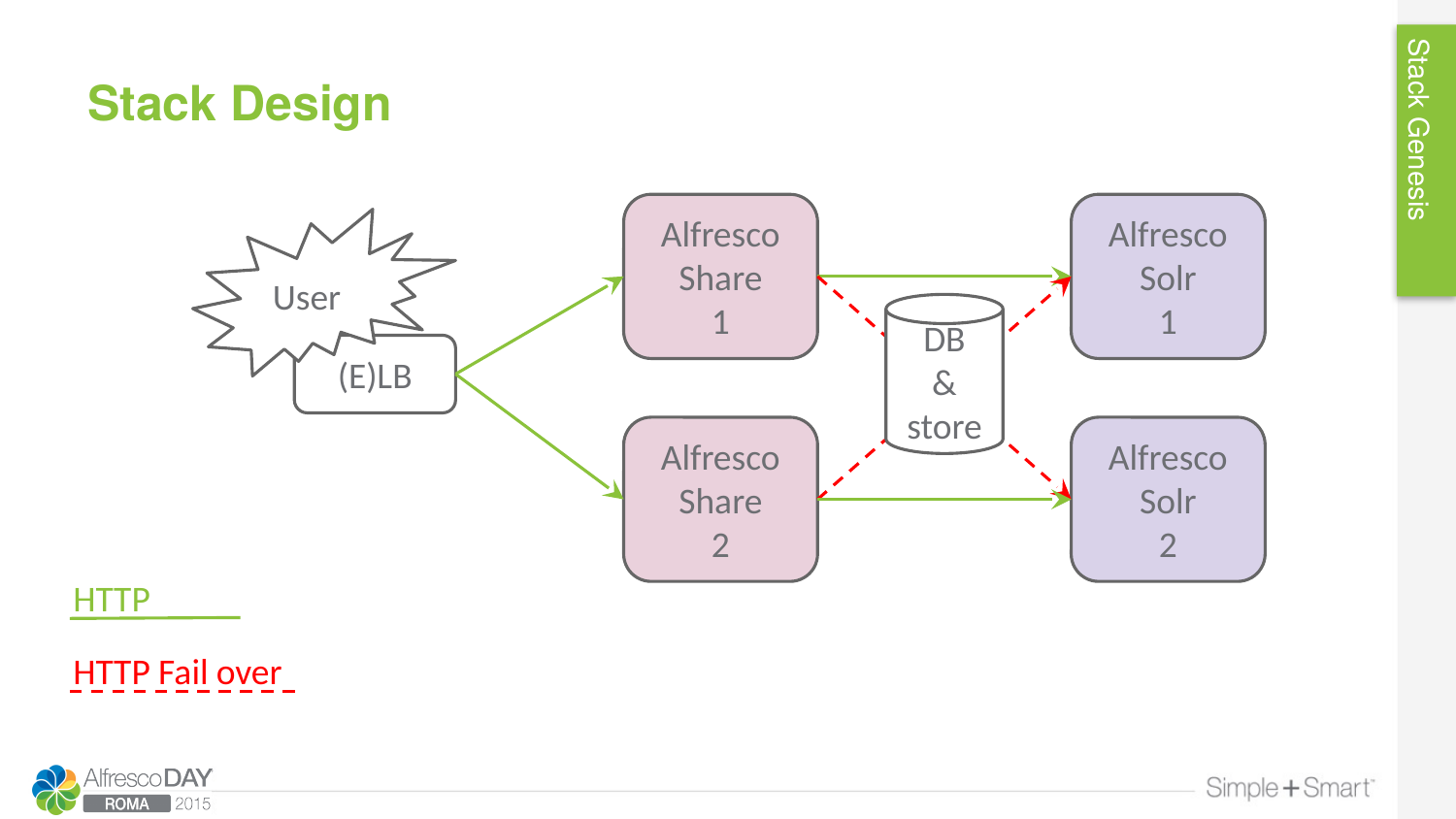

Stack Genesis
# Stack Design
Alfresco Share
1
Alfresco Solr
1
User
DB
&
store
(E)LB
Alfresco Share
2
Alfresco Solr
2
HTTP
HTTP Fail over